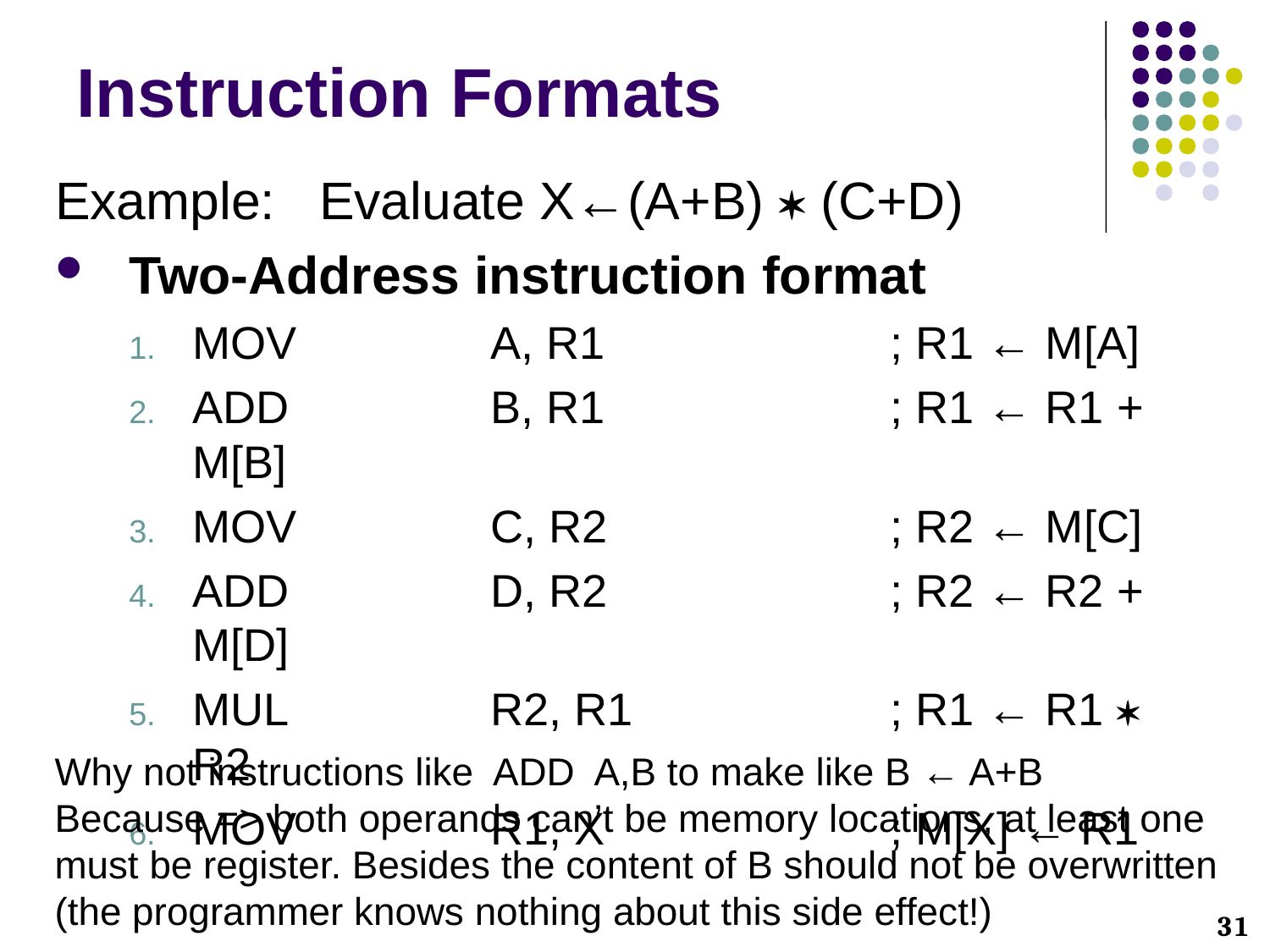

Instruction Formats
Example:   Evaluate X←(A+B) ∗ (C+D)
Two-Address instruction format
MOV	A, R1	; R1 ← M[A]
ADD	B, R1	; R1 ← R1 + M[B]
MOV	C, R2	; R2 ← M[C]
ADD	D, R2	; R2 ← R2 + M[D]
MUL	R2, R1	; R1 ← R1 ∗ R2
MOV	R1, X	; M[X] ← R1
Why not instructions like  ADD  A,B to make like B ← A+B
Because => both operands can’t be memory locations, at least one must be register. Besides the content of B should not be overwritten (the programmer knows nothing about this side effect!)
31